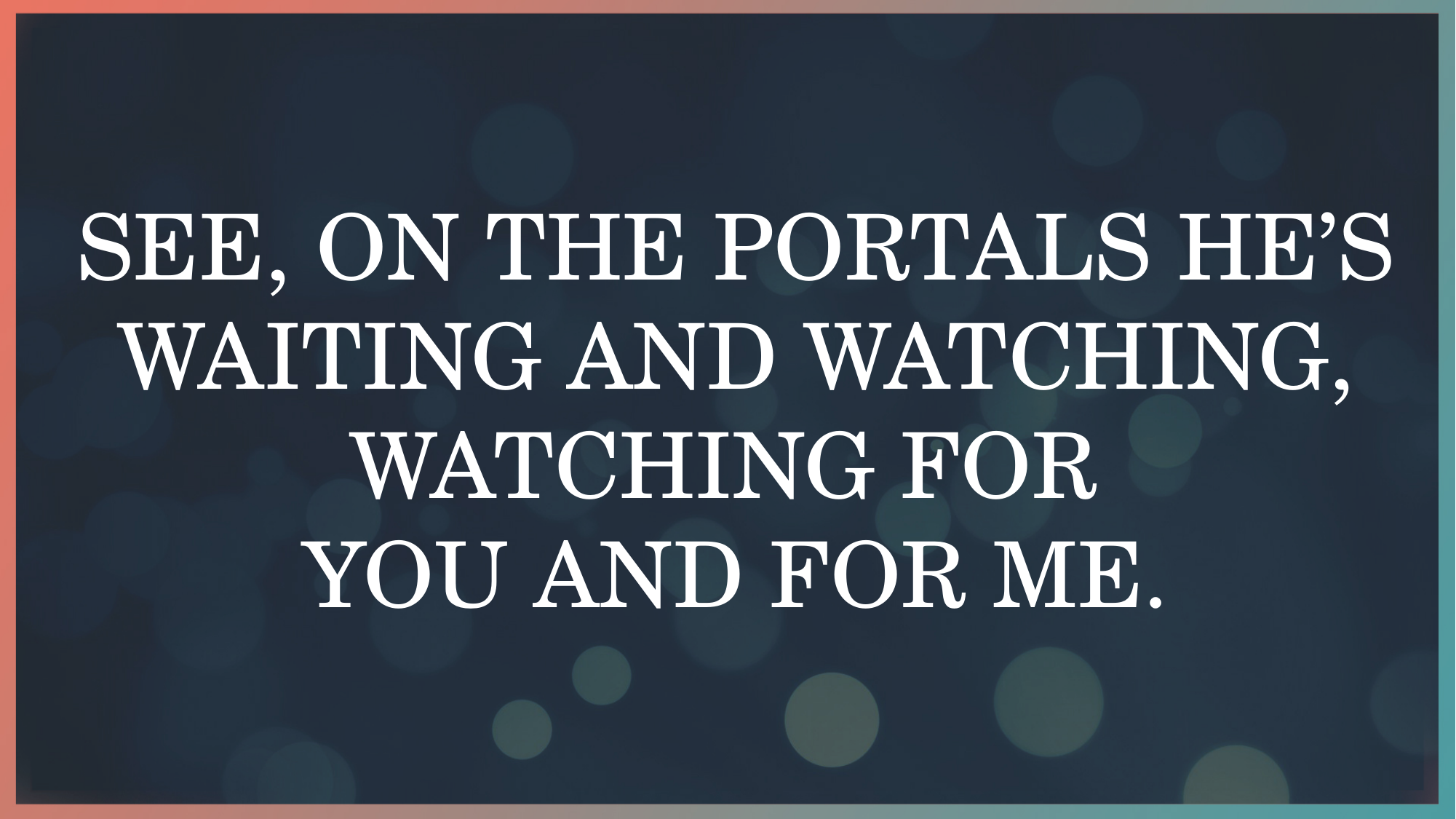

SEE, ON THE PORTALS HE’S WAITING AND WATCHING,
WATCHING FOR
YOU AND FOR ME.